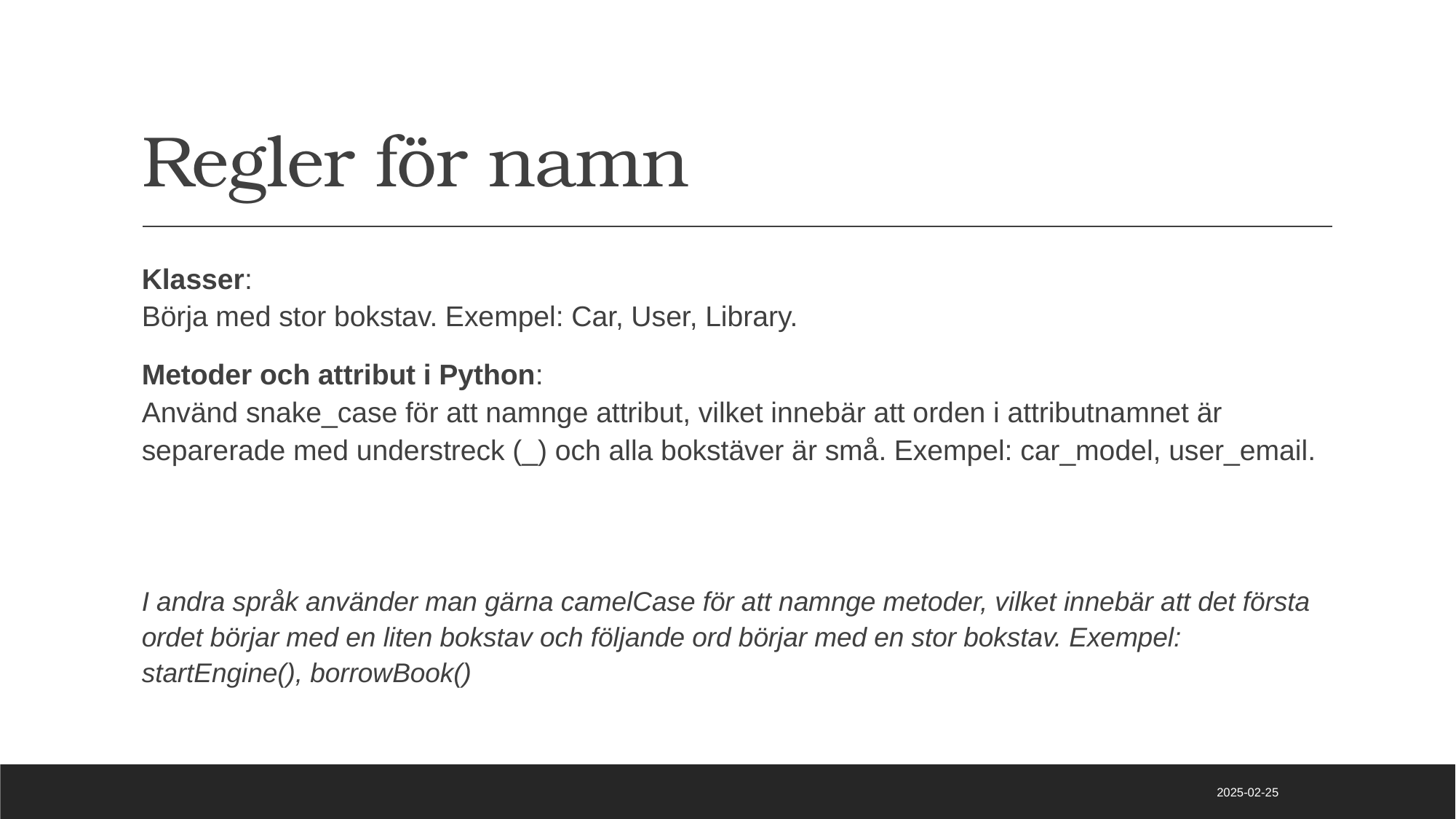

# Regler för namn
Klasser:
Börja med stor bokstav. Exempel: Car, User, Library.
Metoder och attribut i Python:
Använd snake_case för att namnge attribut, vilket innebär att orden i attributnamnet är separerade med understreck (_) och alla bokstäver är små. Exempel: car_model, user_email.

I andra språk använder man gärna camelCase för att namnge metoder, vilket innebär att det första ordet börjar med en liten bokstav och följande ord börjar med en stor bokstav. Exempel: startEngine(), borrowBook()
2025-02-25